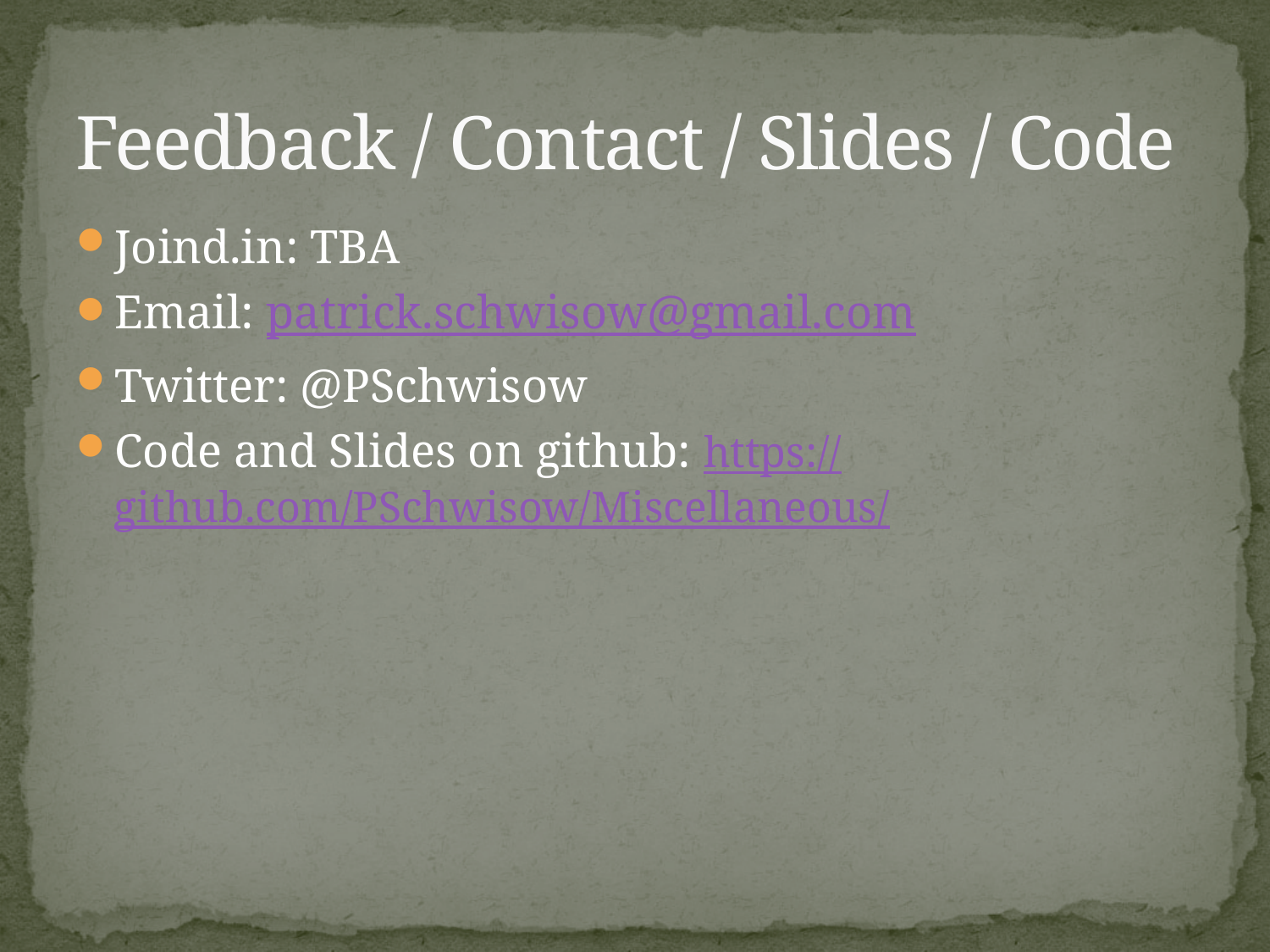

# Feedback / Contact / Slides / Code
Joind.in: TBA
Email: patrick.schwisow@gmail.com
Twitter: @PSchwisow
Code and Slides on github: https://github.com/PSchwisow/Miscellaneous/